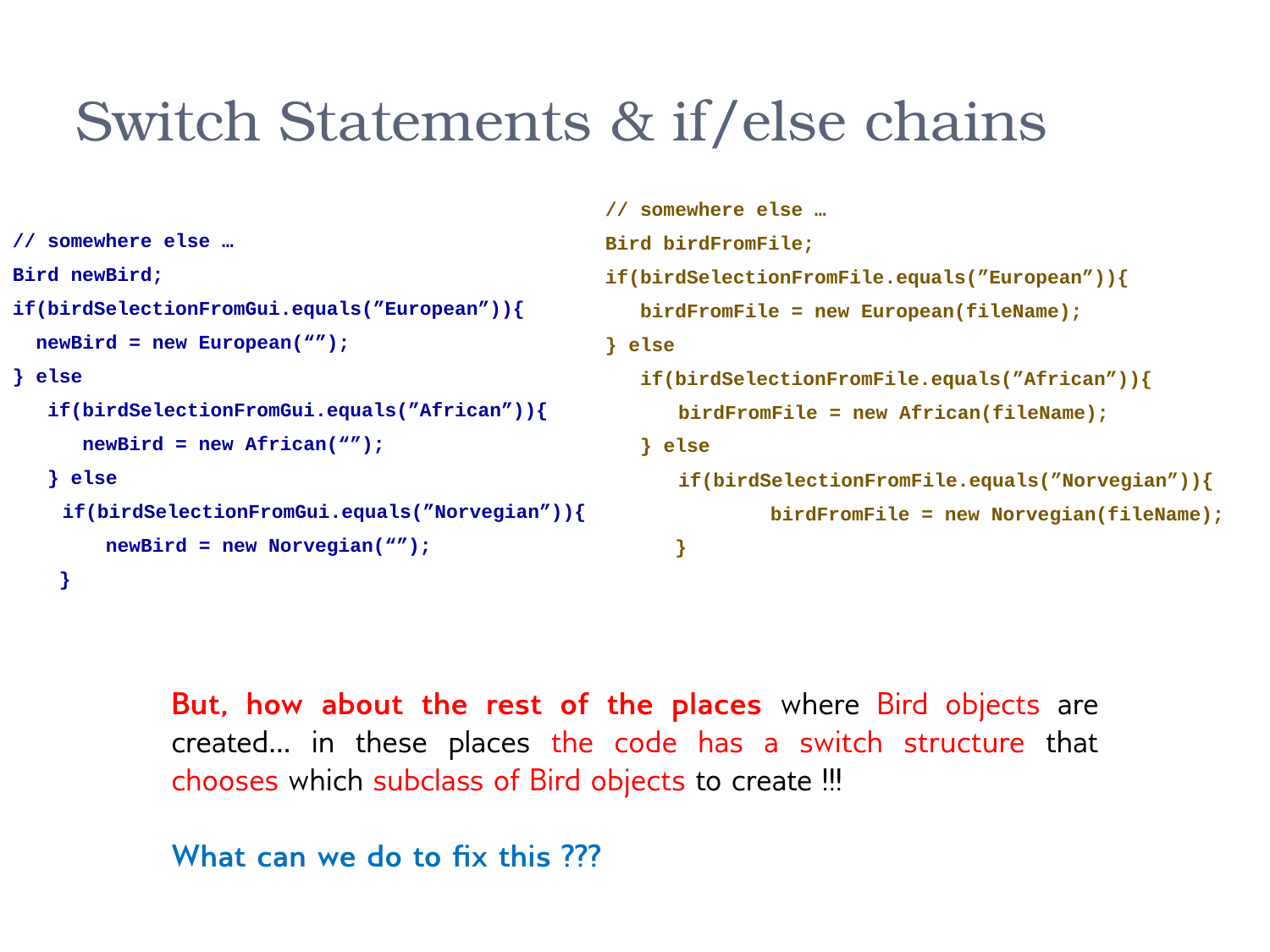

# Switch Statements & if/else chains
// somewhere else …
Bird birdFromFile;
if(birdSelectionFromFile.equals(”European”)){
   birdFromFile = new European(fileName);
} else
   if(birdSelectionFromFile.equals(”African”)){
 	   birdFromFile = new African(fileName);
   } else
 	   if(birdSelectionFromFile.equals(”Norvegian”)){
 		birdFromFile = new Norvegian(fileName);
      }

// somewhere else …
Bird newBird;
if(birdSelectionFromGui.equals(”European”)){
  newBird = new European(“”);
} else
   if(birdSelectionFromGui.equals(”African”)){
      newBird = new African(“”);
   } else
 	 if(birdSelectionFromGui.equals(”Norvegian”)){
        newBird = new Norvegian(“”);
    }

But, how about the rest of the places where Bird objects are created… in these places the code has a switch structure that chooses which subclass of Bird objects to create !!!

What can we do to fix this ???